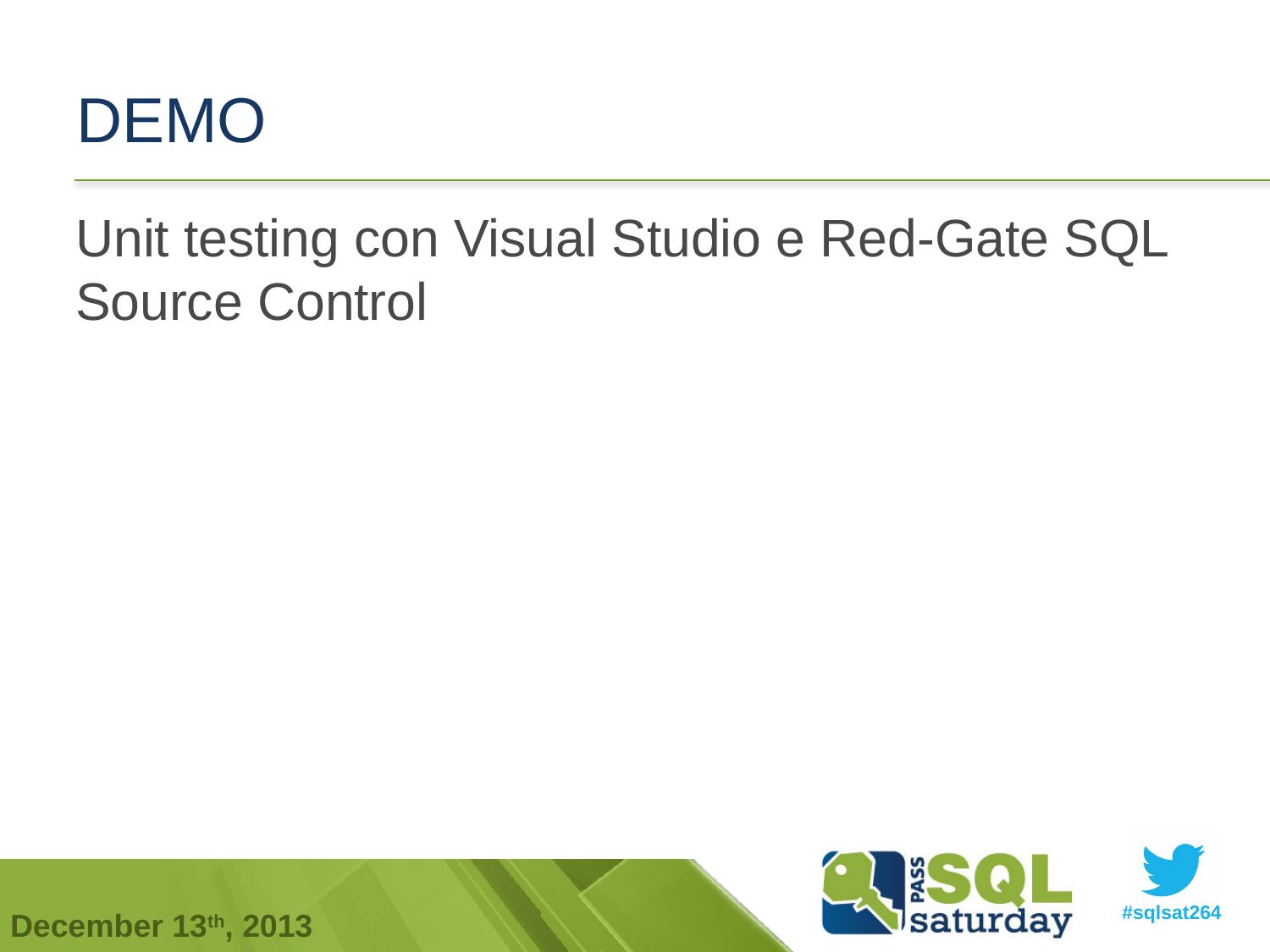

# DEMO
Unit testing con Visual Studio e Red-Gate SQL Source Control